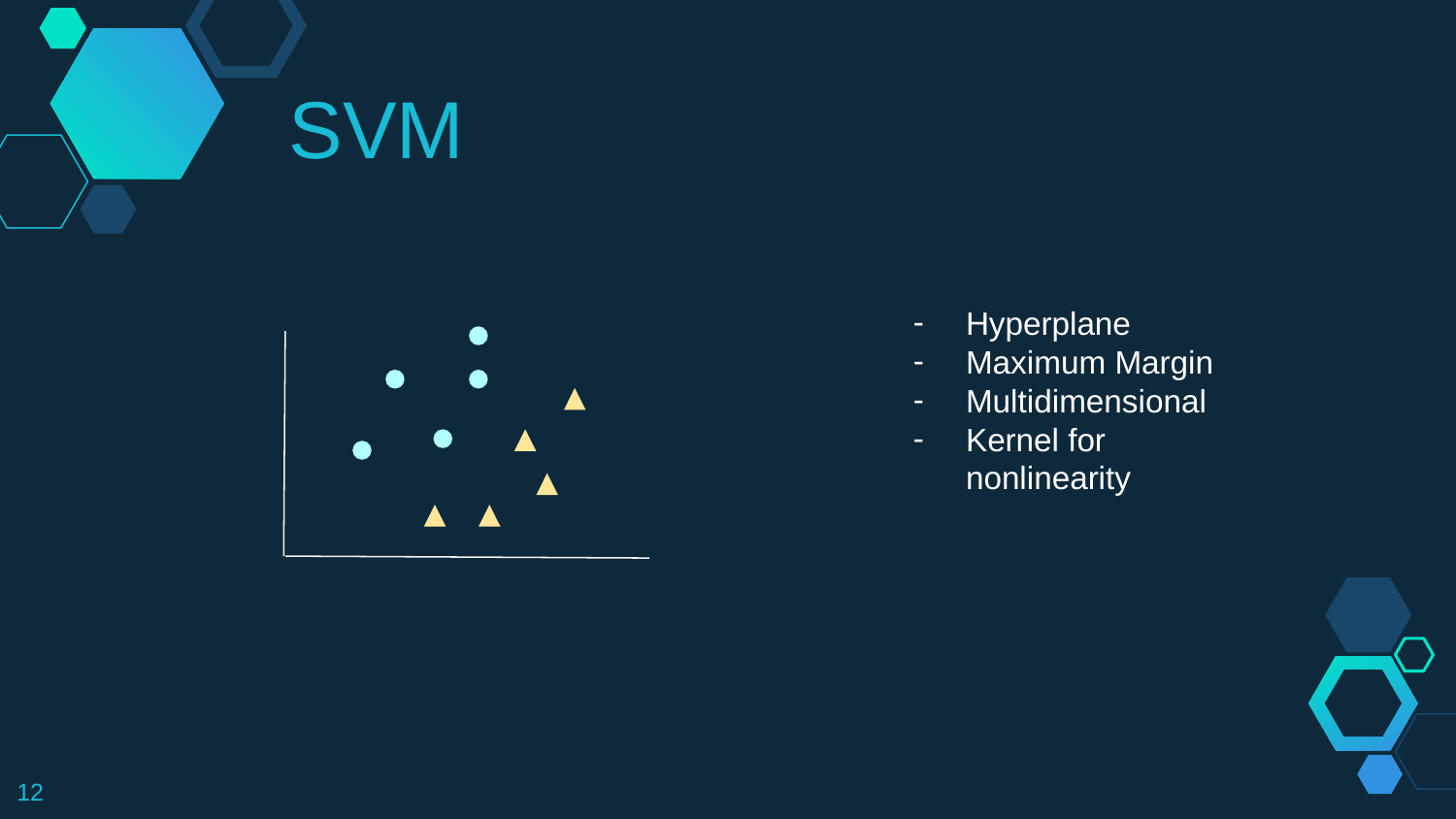

SVM
Hyperplane
Maximum Margin
Multidimensional
Kernel for nonlinearity

12